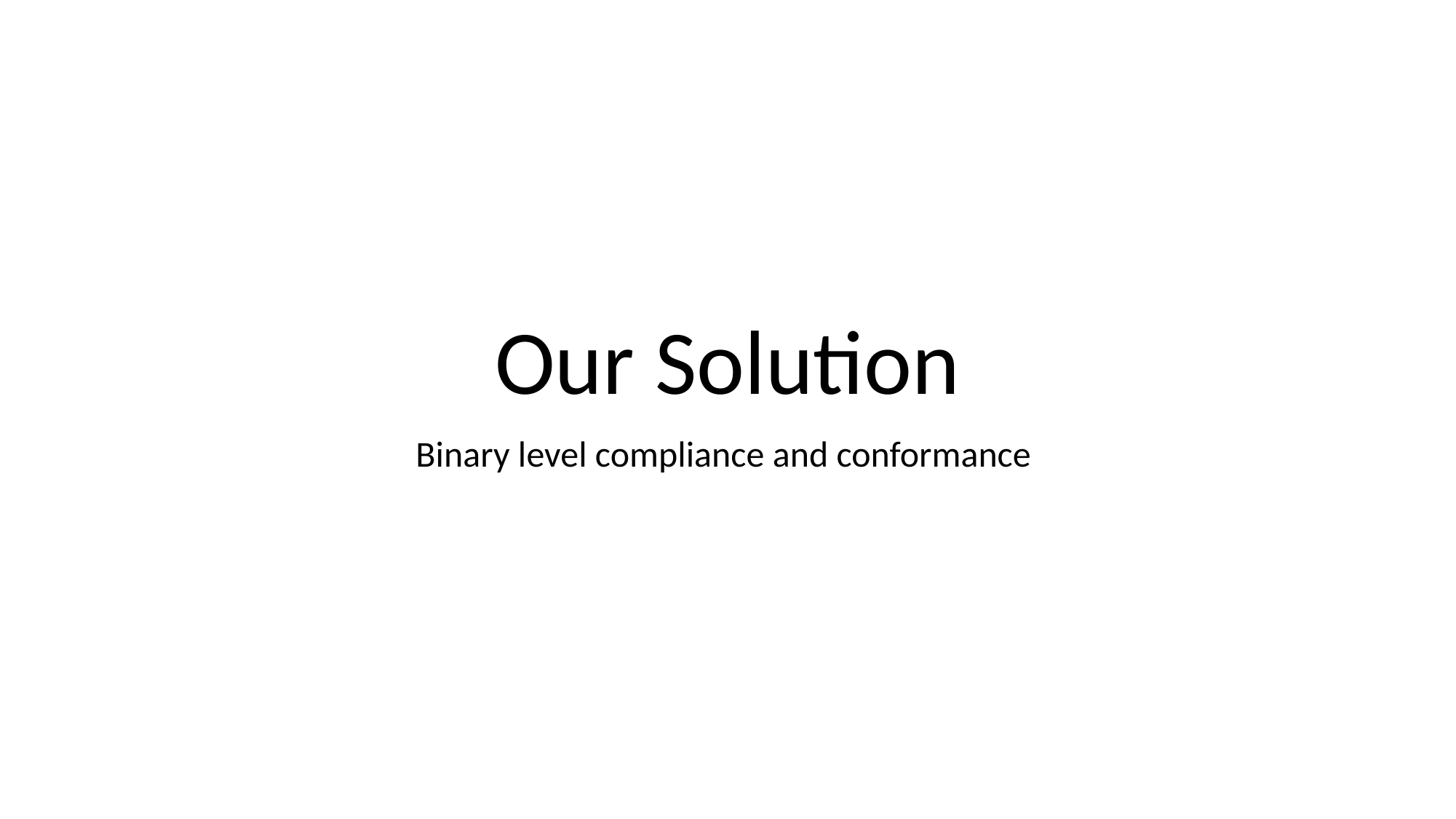

# Our Solution
Binary level compliance and conformance